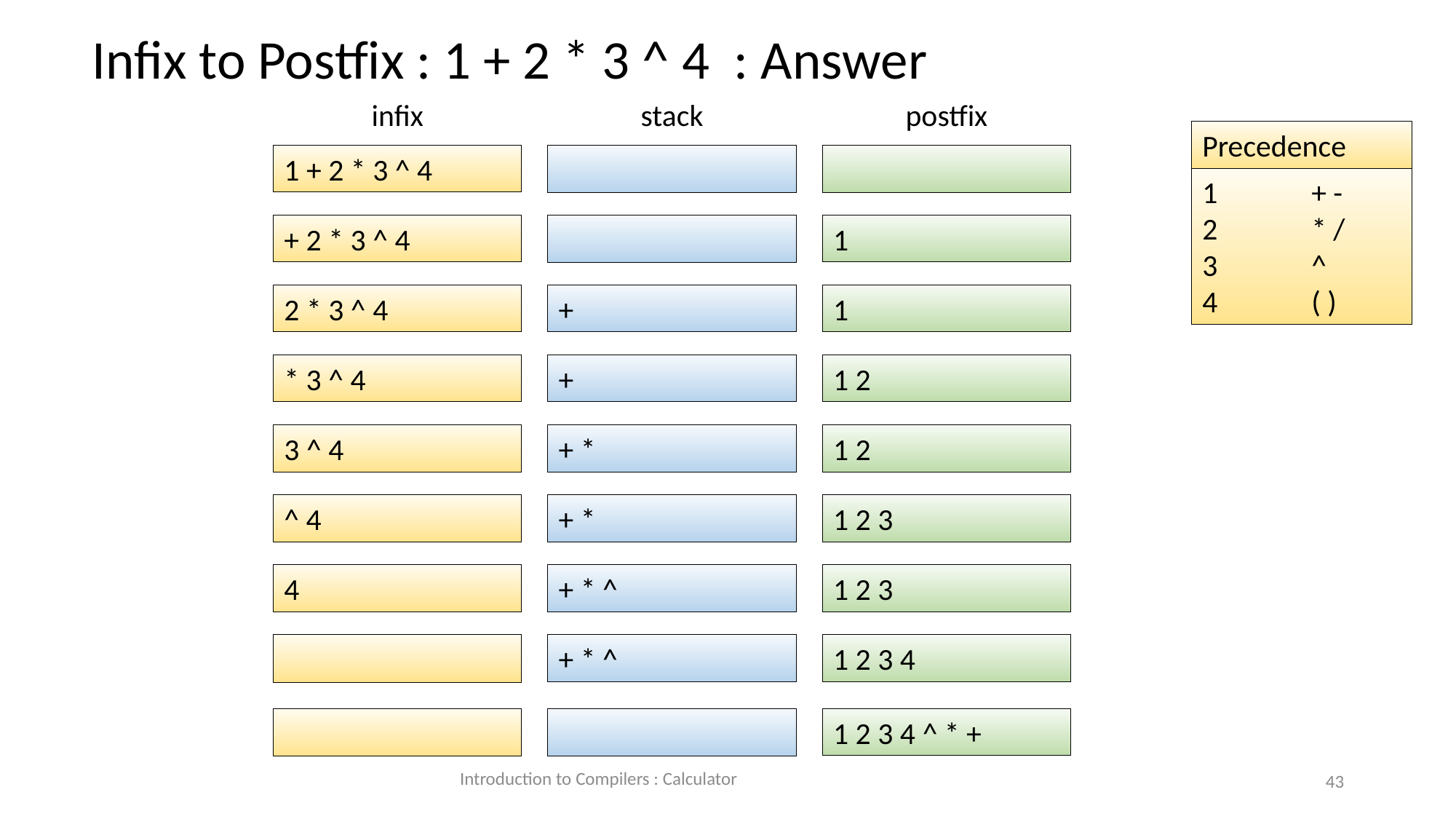

Infix to Postfix : 1 + 2 * 3 ^ 4  : Answer
infix
stack
postfix
Precedence

1 + 2 * 3 ^ 4
1	+ -
2	* /
3  	^
4  	( )
1

+ 2 * 3 ^ 4
1
+
2 * 3 ^ 4
1 2
+
* 3 ^ 4
1 2
+ *
3 ^ 4
1 2 3
+ *
^ 4
1 2 3
+ * ^
4
1 2 3 4
+ * ^

1 2 3 4 ^ * +

Introduction to Compilers : Calculator
43